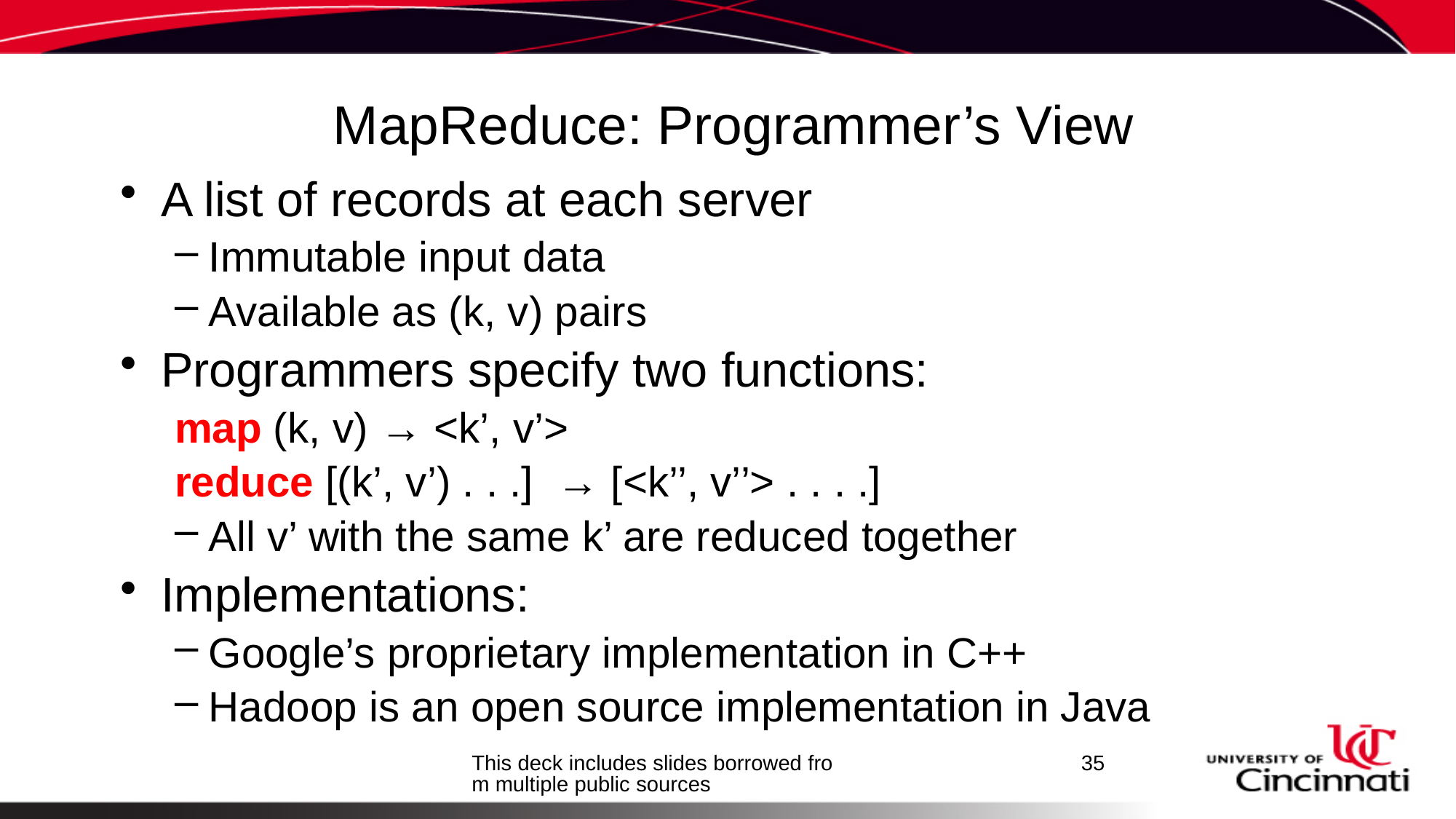

# MapReduce: Programmer’s View
A list of records at each server
Immutable input data
Available as (k, v) pairs
Programmers specify two functions:
map (k, v) → <k’, v’>
reduce [(k’, v’) . . .]  → [<k’’, v’’> . . . .]
All v’ with the same k’ are reduced together
Implementations:
Google’s proprietary implementation in C++
Hadoop is an open source implementation in Java
This deck includes slides borrowed from multiple public sources
35